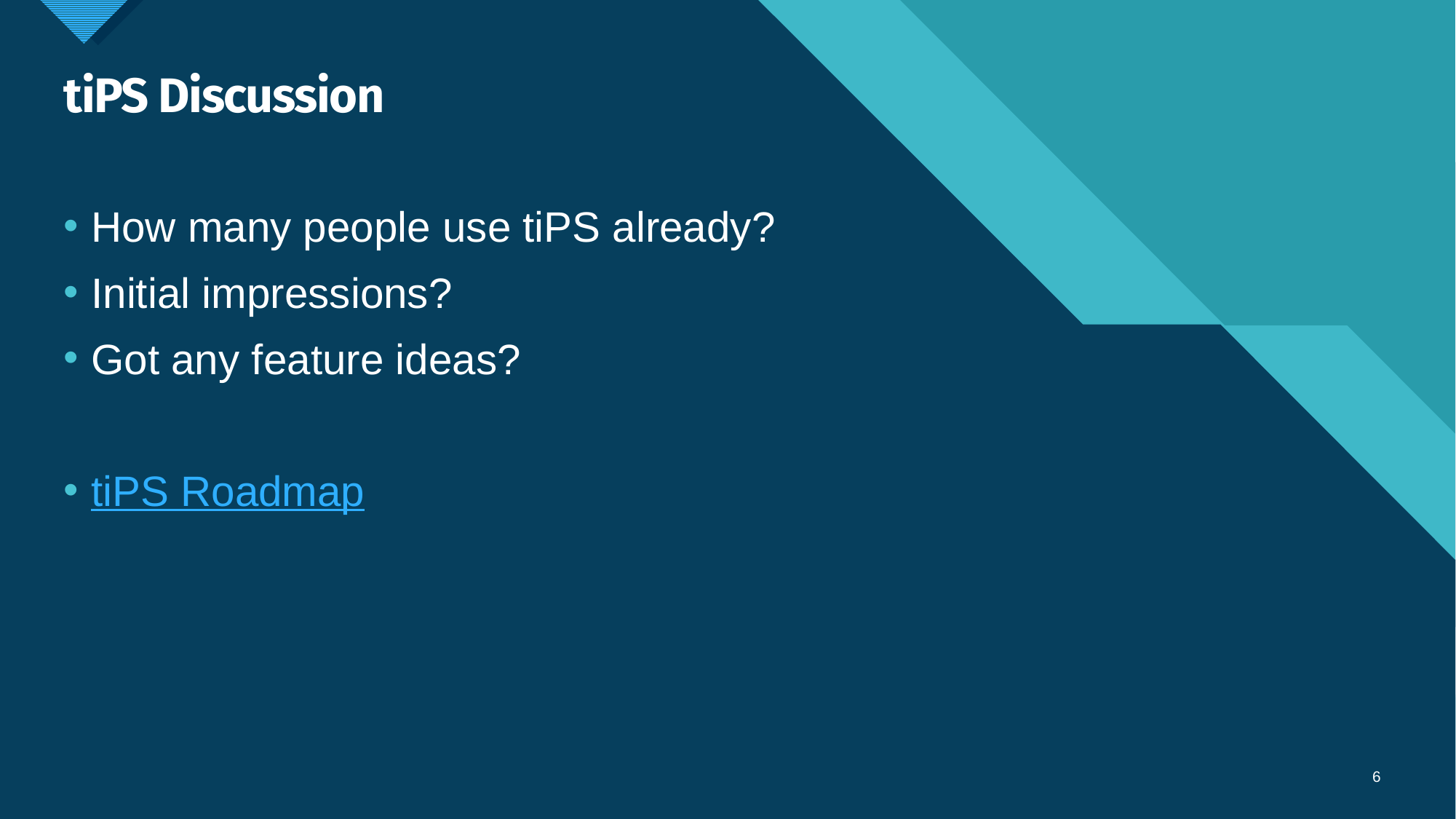

# tiPS Discussion
How many people use tiPS already?
Initial impressions?
Got any feature ideas?

tiPS Roadmap
6